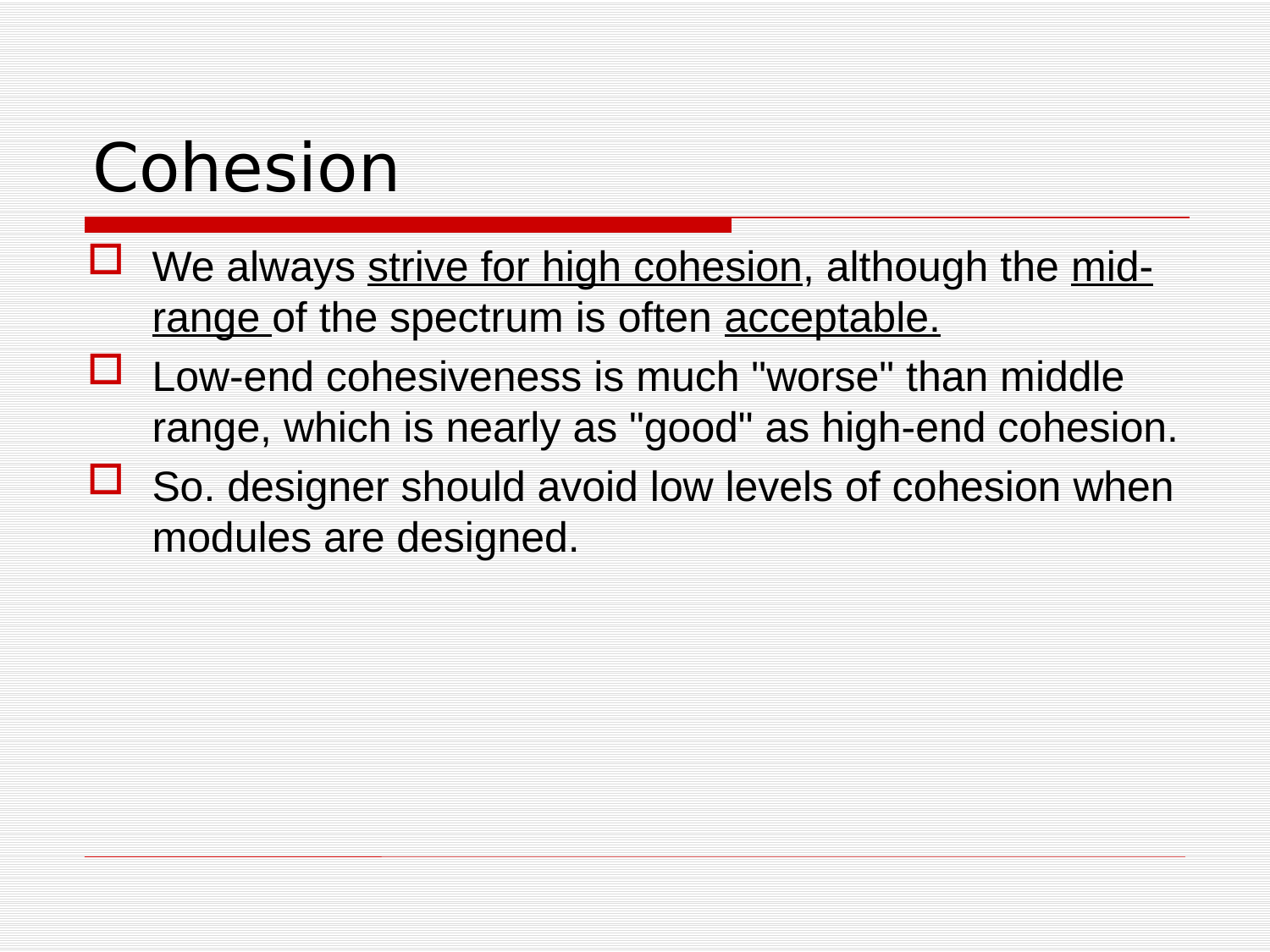

# Cohesion
We always strive for high cohesion, although the mid-range of the spectrum is often acceptable.
Low-end cohesiveness is much "worse" than middle range, which is nearly as "good" as high-end cohesion.
So. designer should avoid low levels of cohesion when modules are designed.